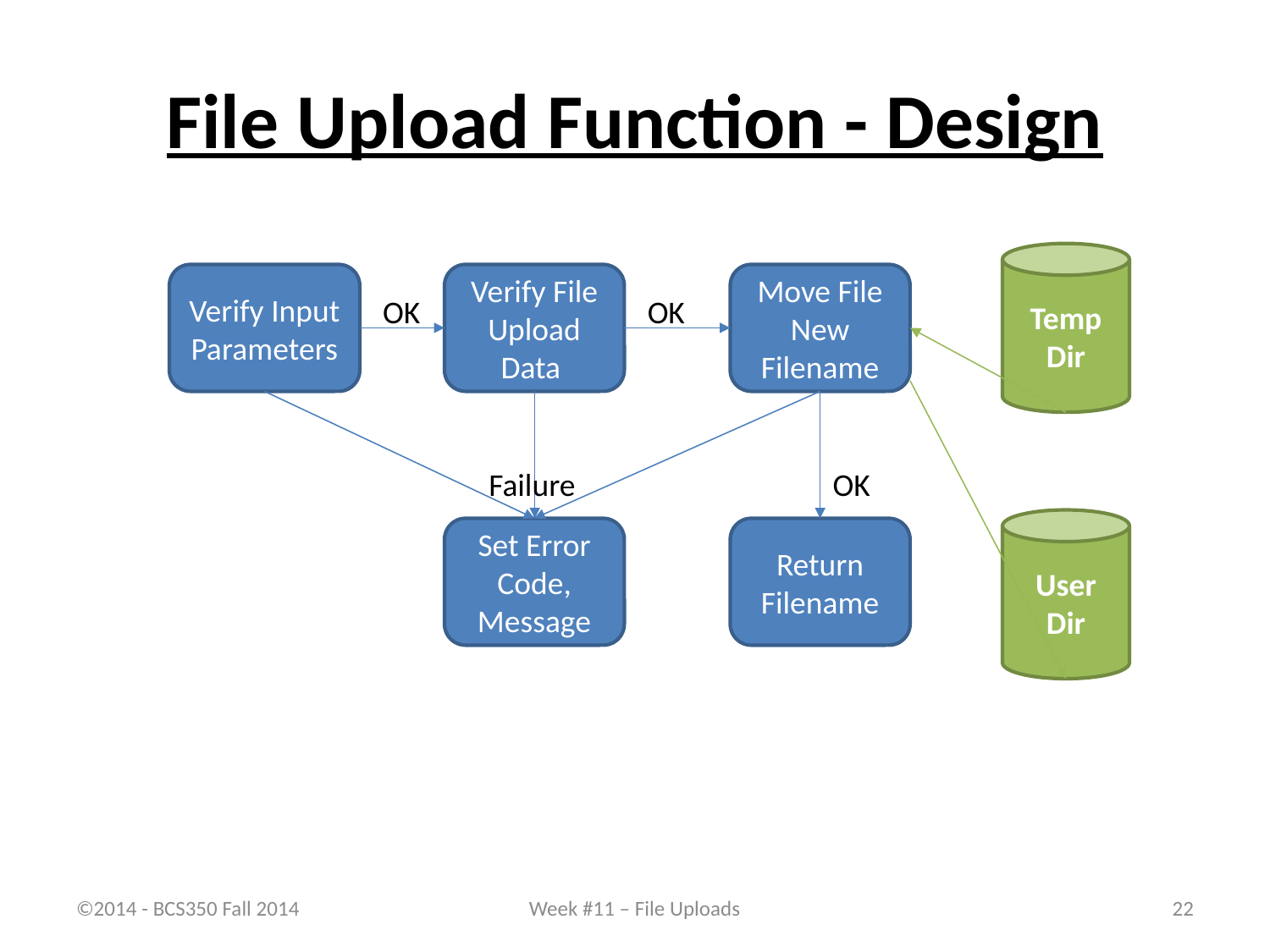

# File Upload Function - Design
Temp
Dir
Verify Input Parameters
Verify File Upload Data
Move File
New Filename
OK
OK
Failure
OK
User
Dir
Return Filename
Set Error Code, Message
©2014 - BCS350 Fall 2014
Week #11 – File Uploads
22